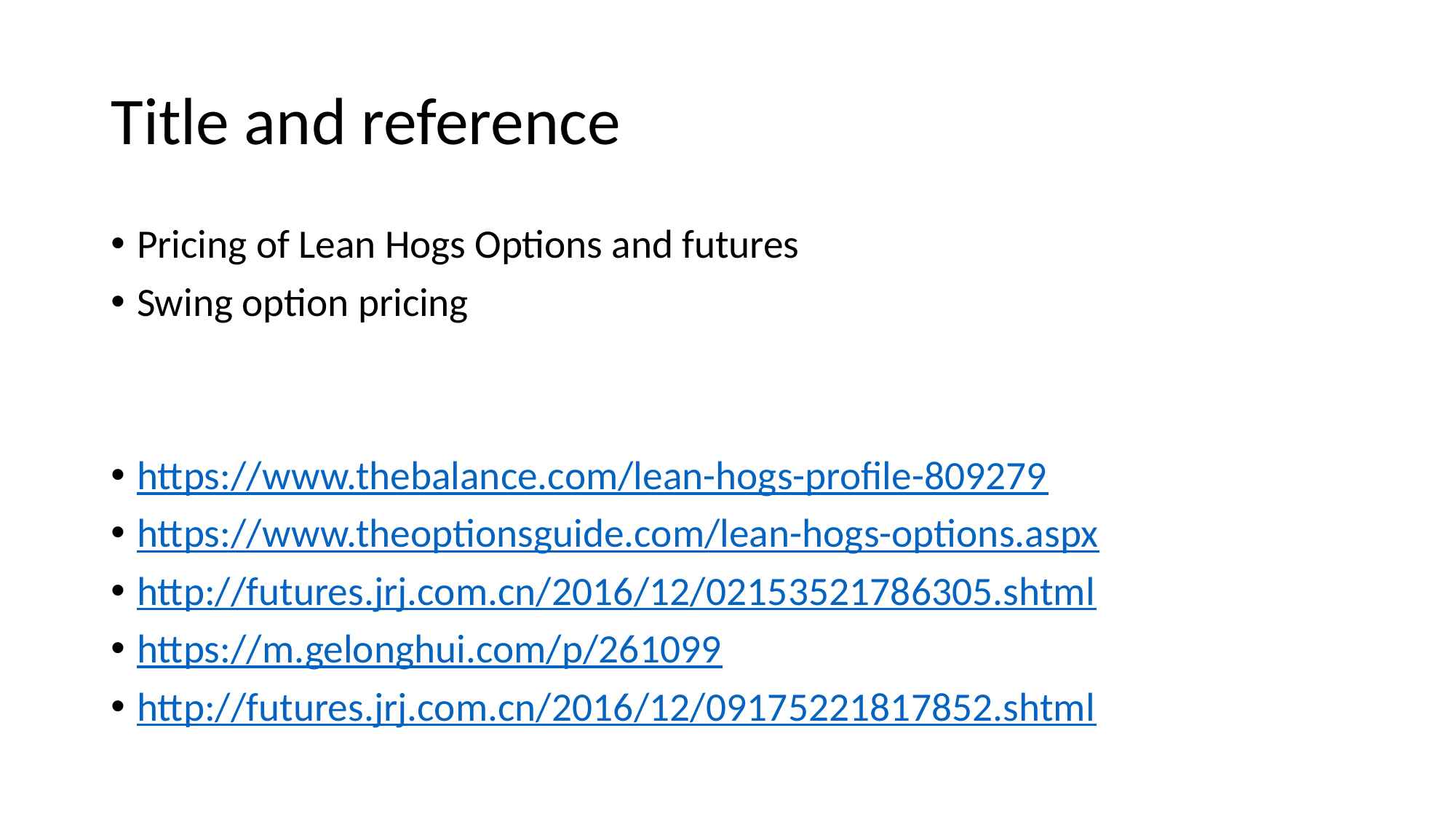

# Title and reference
Pricing of Lean Hogs Options and futures
Swing option pricing

https://www.thebalance.com/lean-hogs-profile-809279
https://www.theoptionsguide.com/lean-hogs-options.aspx
http://futures.jrj.com.cn/2016/12/02153521786305.shtml
https://m.gelonghui.com/p/261099
http://futures.jrj.com.cn/2016/12/09175221817852.shtml